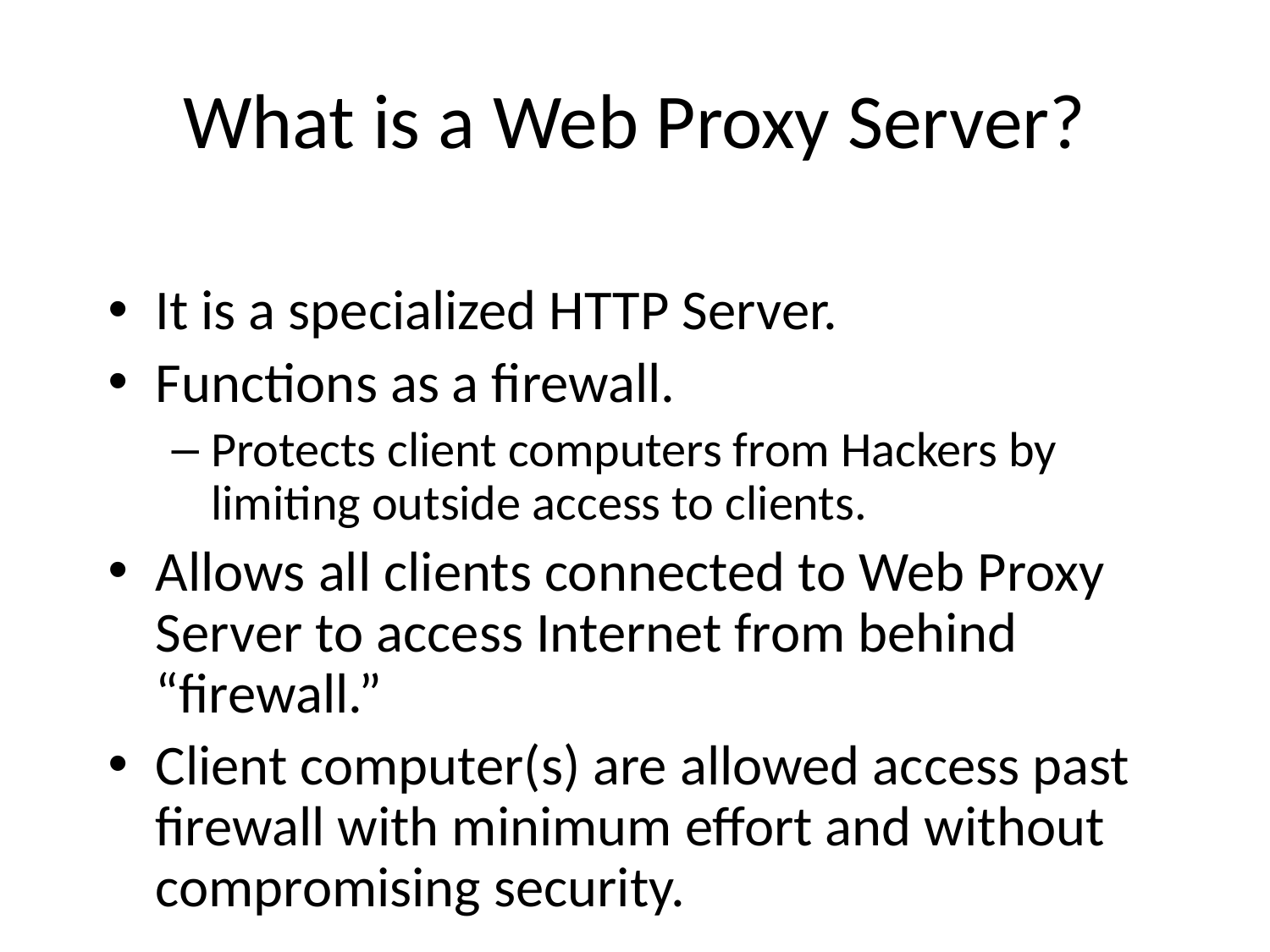

# What is a Web Proxy Server?
It is a specialized HTTP Server.
Functions as a firewall.
Protects client computers from Hackers by limiting outside access to clients.
Allows all clients connected to Web Proxy Server to access Internet from behind “firewall.”
Client computer(s) are allowed access past firewall with minimum effort and without compromising security.